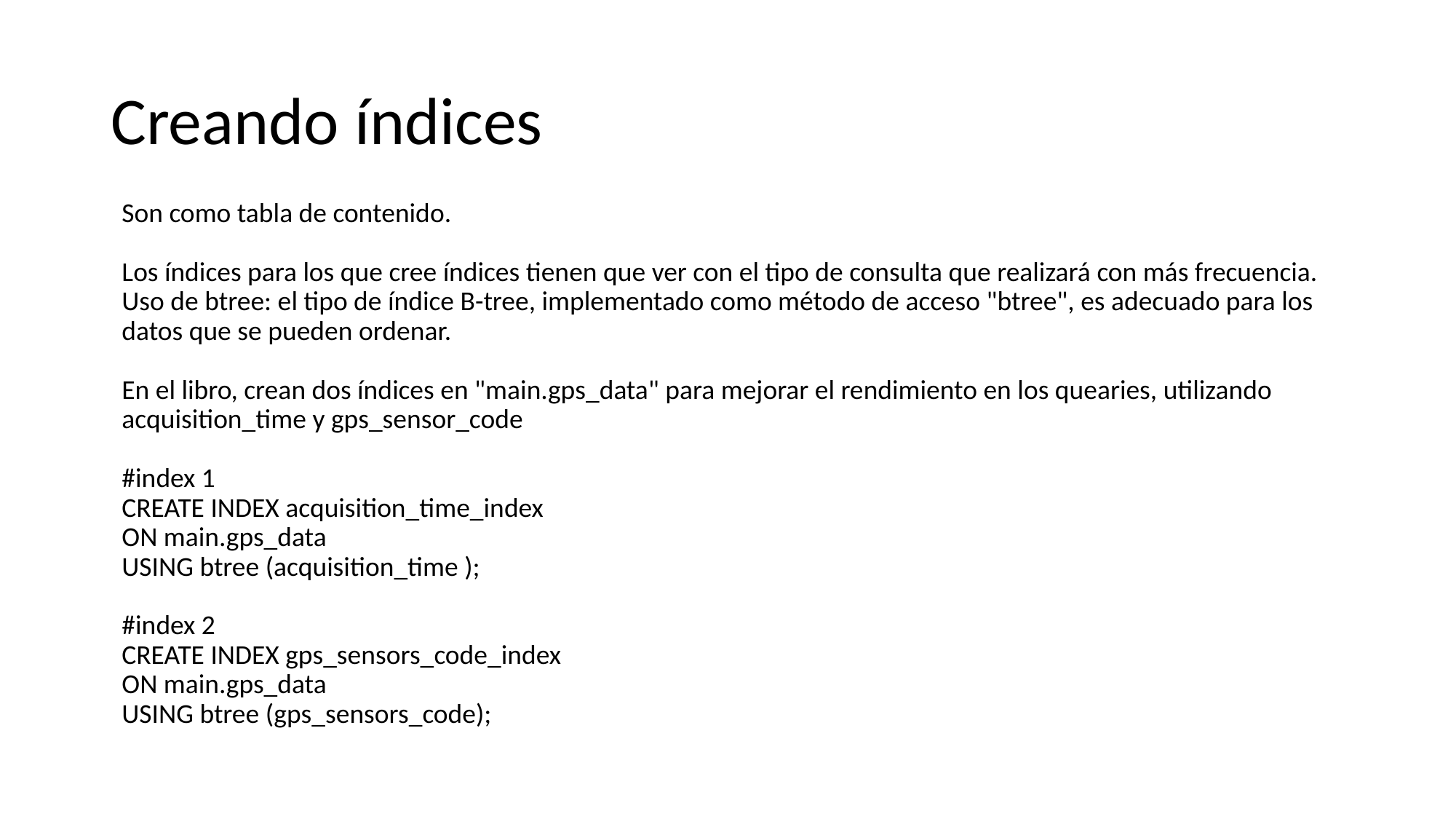

# Creando índices
Son como tabla de contenido.

Los índices para los que cree índices tienen que ver con el tipo de consulta que realizará con más frecuencia.
Uso de btree: el tipo de índice B-tree, implementado como método de acceso "btree", es adecuado para los datos que se pueden ordenar.

En el libro, crean dos índices en "main.gps_data" para mejorar el rendimiento en los quearies, utilizando acquisition_time y gps_sensor_code

#index 1
CREATE INDEX acquisition_time_index
ON main.gps_data
USING btree (acquisition_time );

#index 2
CREATE INDEX gps_sensors_code_index
ON main.gps_data
USING btree (gps_sensors_code);